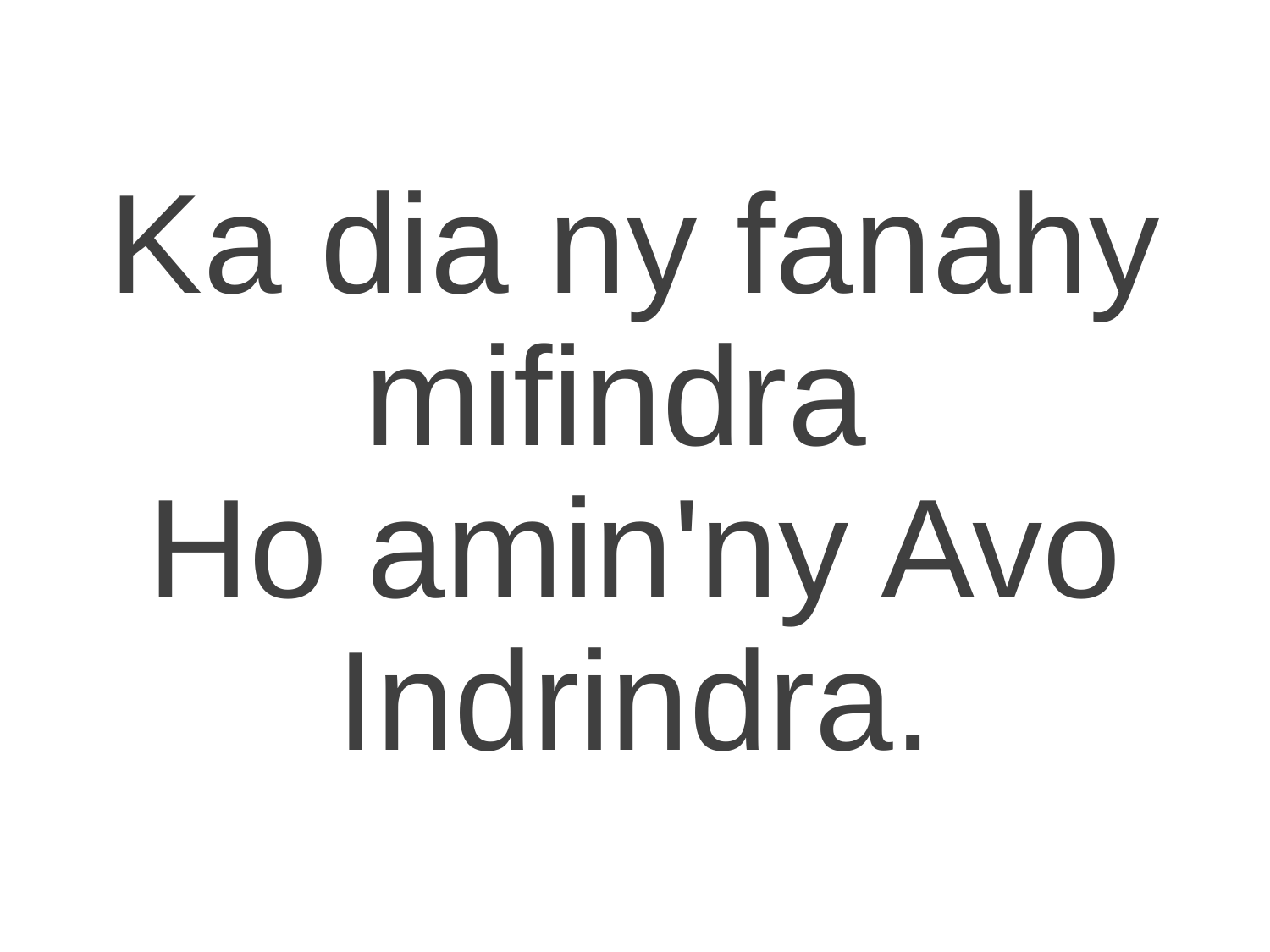

Ka dia ny fanahy mifindra
Ho amin'ny Avo Indrindra.